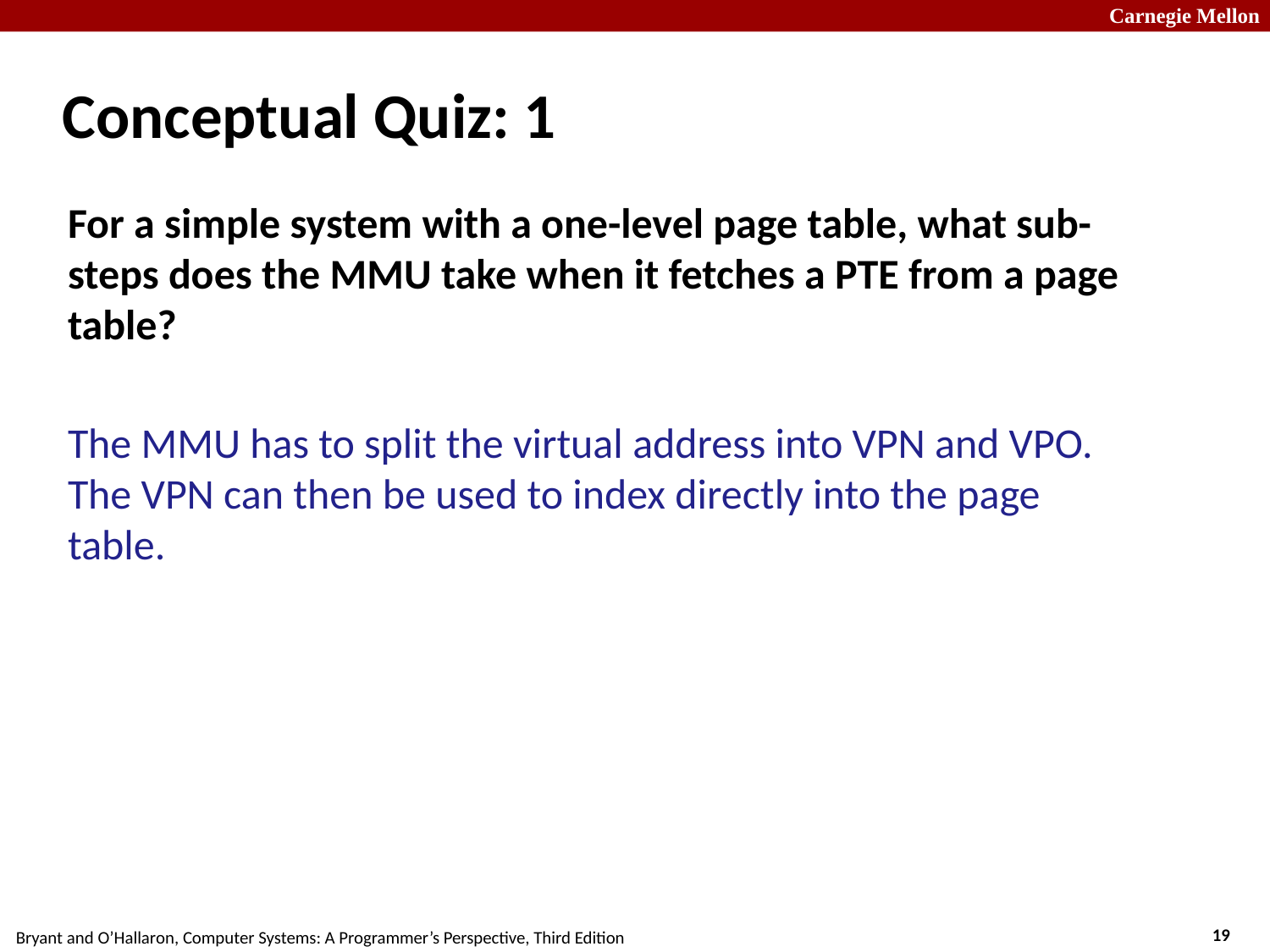

# Conceptual Quiz: 1
For a simple system with a one-level page table, what sub-steps does the MMU take when it fetches a PTE from a page table?

The MMU has to split the virtual address into VPN and VPO.  The VPN can then be used to index directly into the page table.